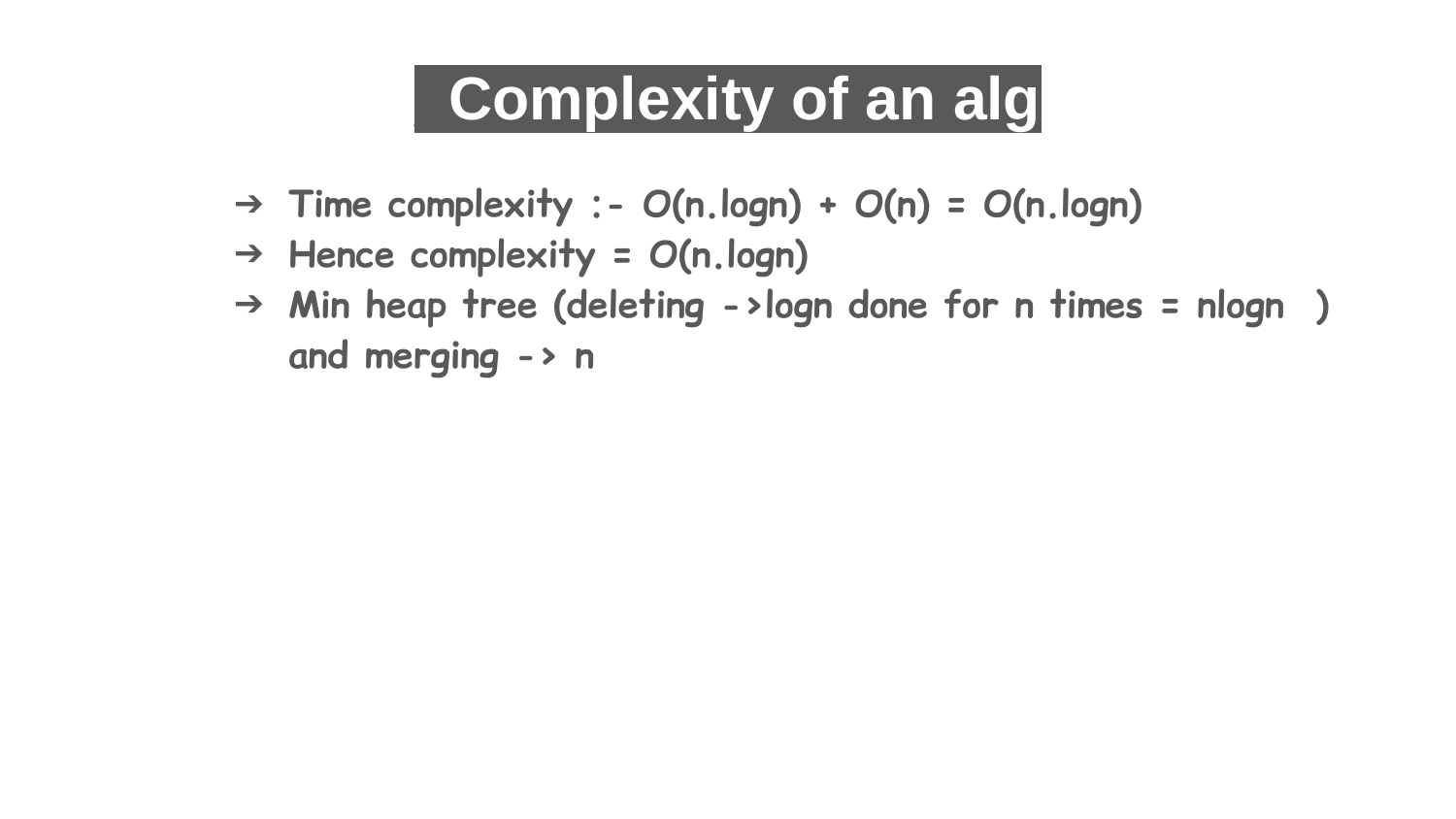

_Complexity of an alg
Time complexity :- O(n.logn) + O(n) = O(n.logn)
Hence complexity = O(n.logn)
Min heap tree (deleting ->logn done for n times = nlogn  ) and merging -> n